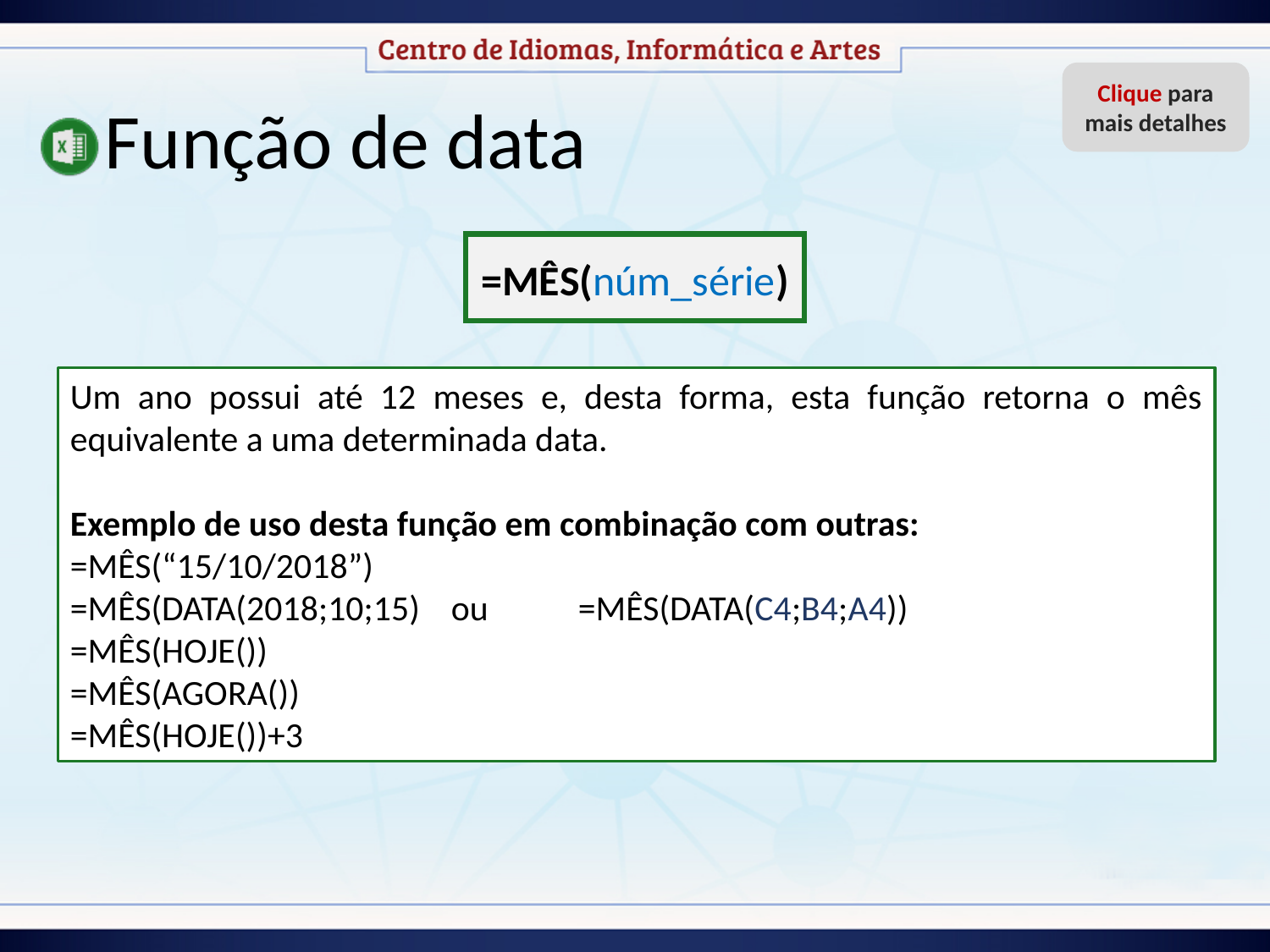

Função de data
Clique para mais detalhes

=MÊS(núm_série)
Um ano possui até 12 meses e, desta forma, esta função retorna o mês equivalente a uma determinada data.

Exemplo de uso desta função em combinação com outras:
=MÊS(“15/10/2018”)
=MÊS(DATA(2018;10;15)	ou	=MÊS(DATA(C4;B4;A4))
=MÊS(HOJE())
=MÊS(AGORA())
=MÊS(HOJE())+3
Esta função retorna o mês de uma data como um inteiro, variando de 1 (Janeiro) a 12 (Dezembro);
 núm_série – É a data do mês que se deseja retornar;
O argumento pode ser inserido como referência, texto entre aspas, usando a função DATA ou como resultados de outras fórmulas/funções, como por exemplo: HOJE ou AGORA.